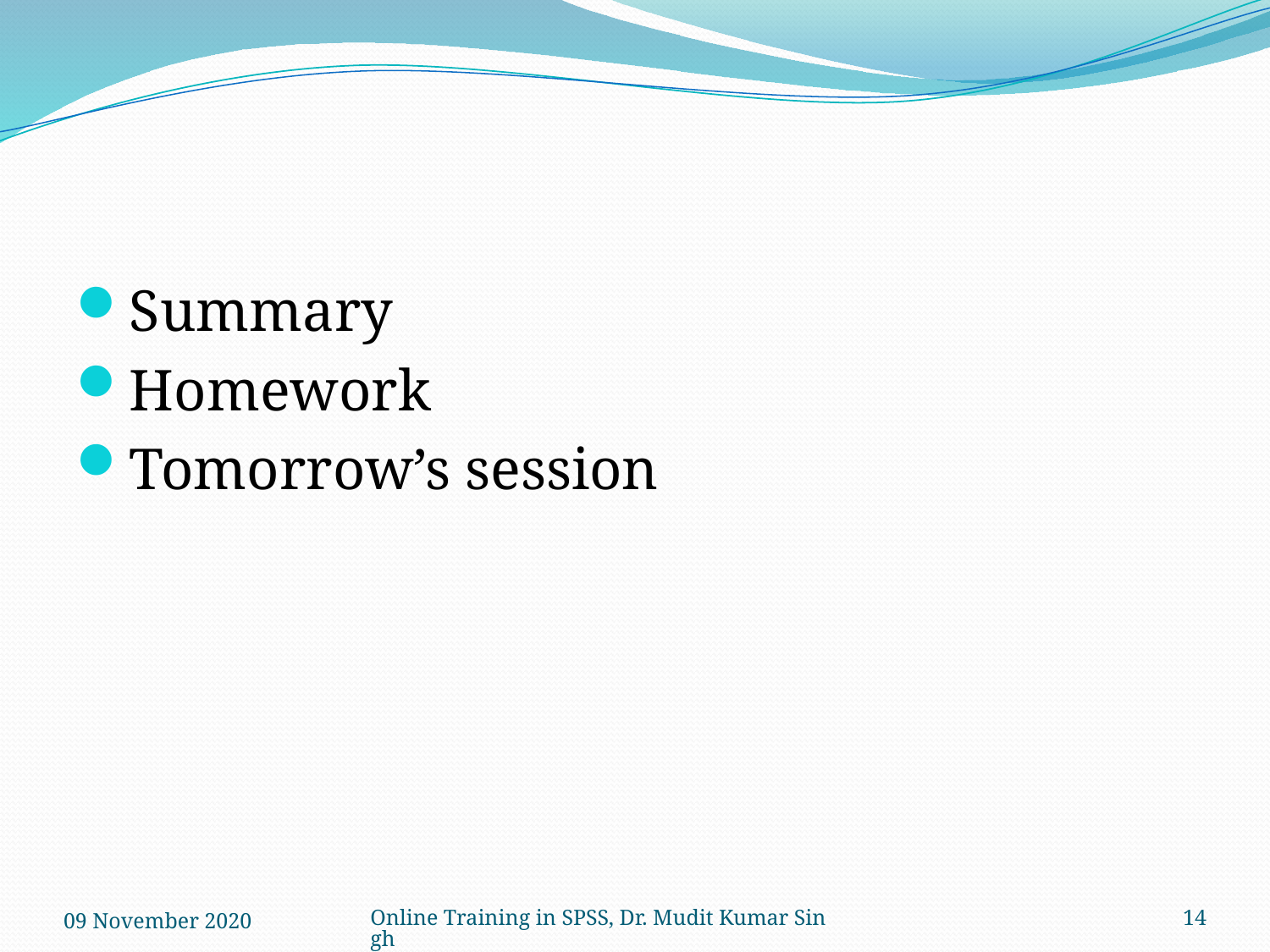

Summary
Homework
Tomorrow’s session
09 November 2020
Online Training in SPSS, Dr. Mudit Kumar Singh
14